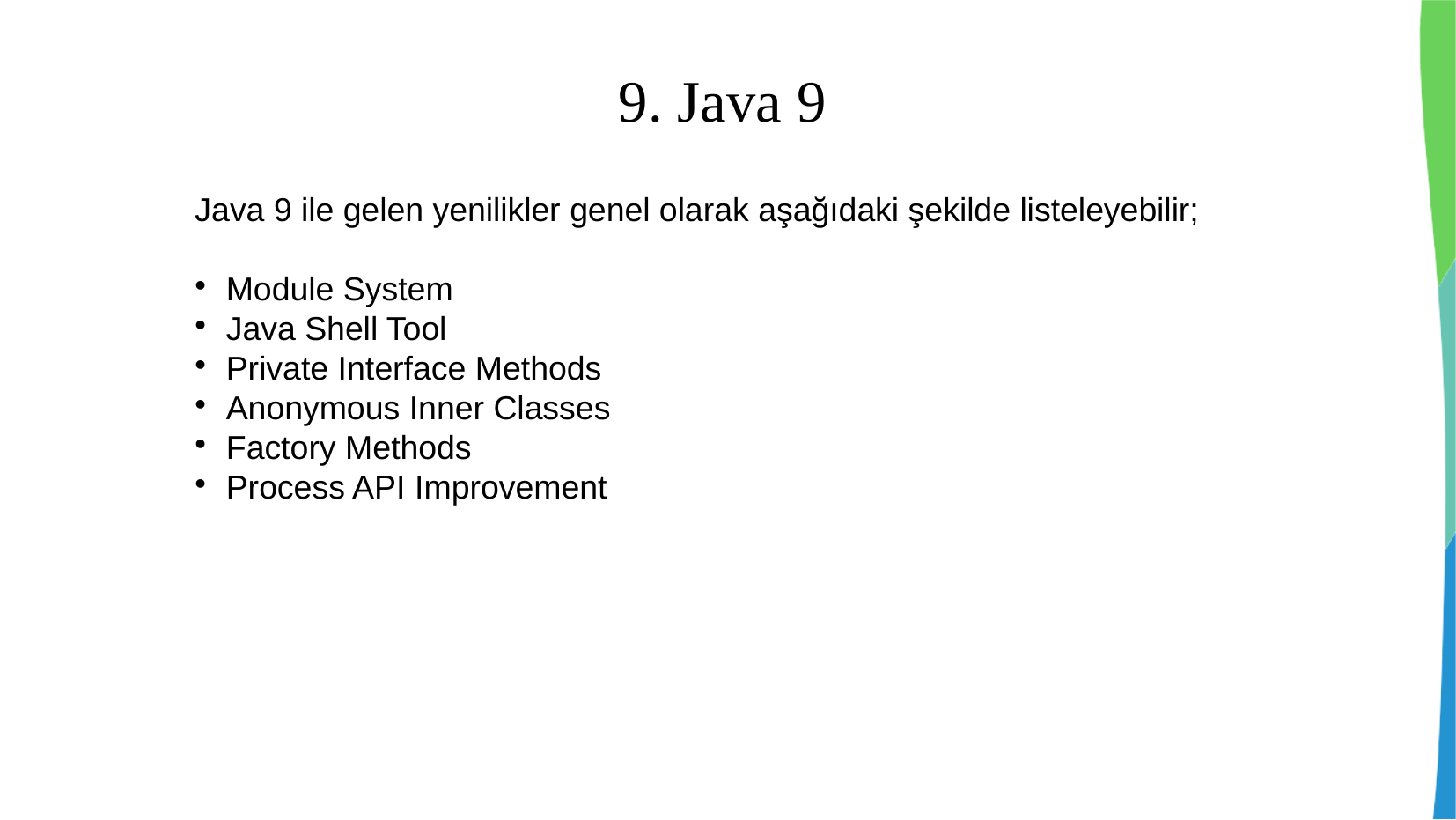

9. Java 9
Java 9 ile gelen yenilikler genel olarak aşağıdaki şekilde listeleyebilir;

Module System
Java Shell Tool
Private Interface Methods
Anonymous Inner Classes
Factory Methods
Process API Improvement